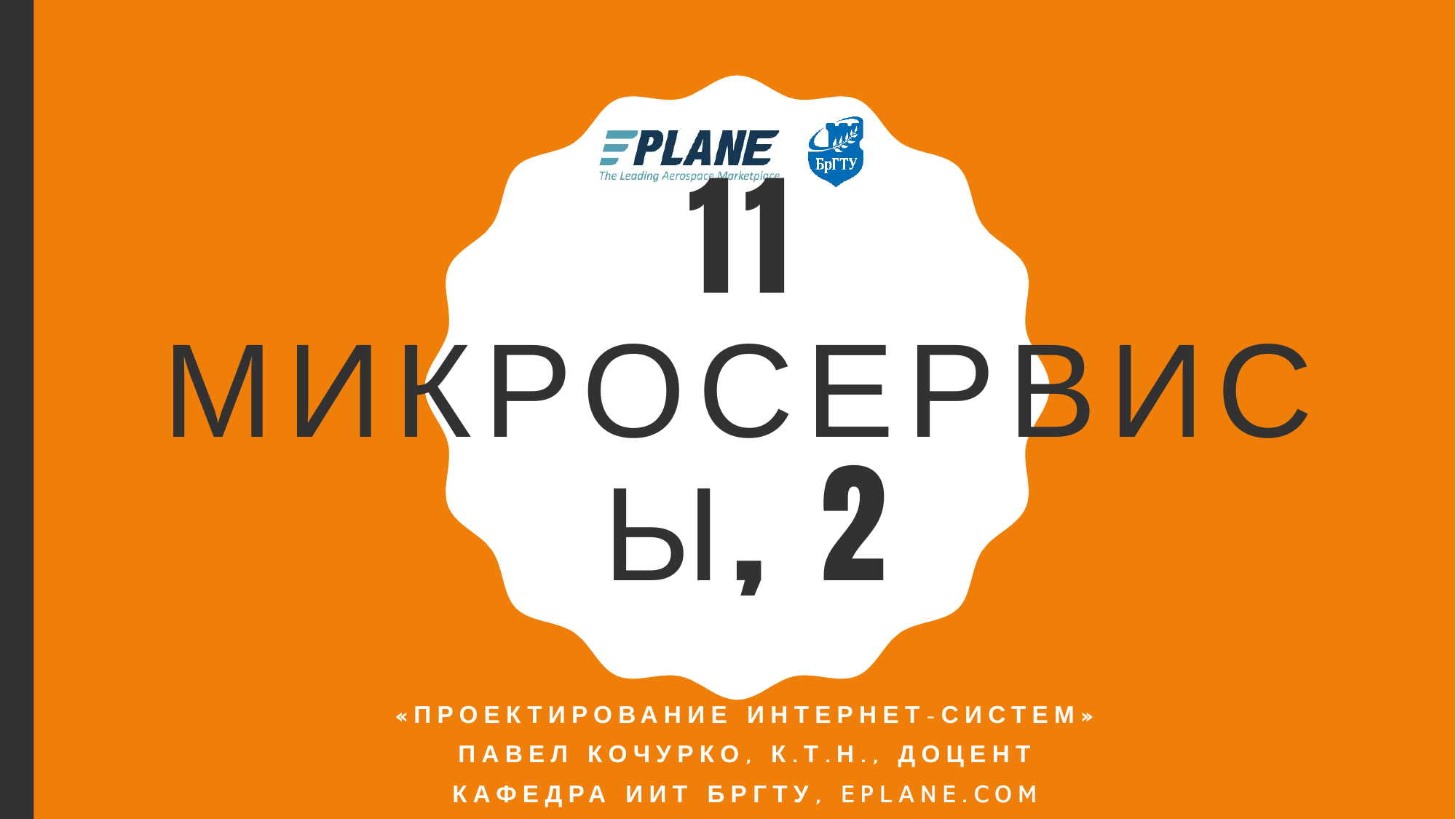

# 11 микросервисы, 2
«Проектирование интернет-систем»
Павел кочурко, к.т.н., доцент
Кафедра иит БрГТУ, Eplane.com